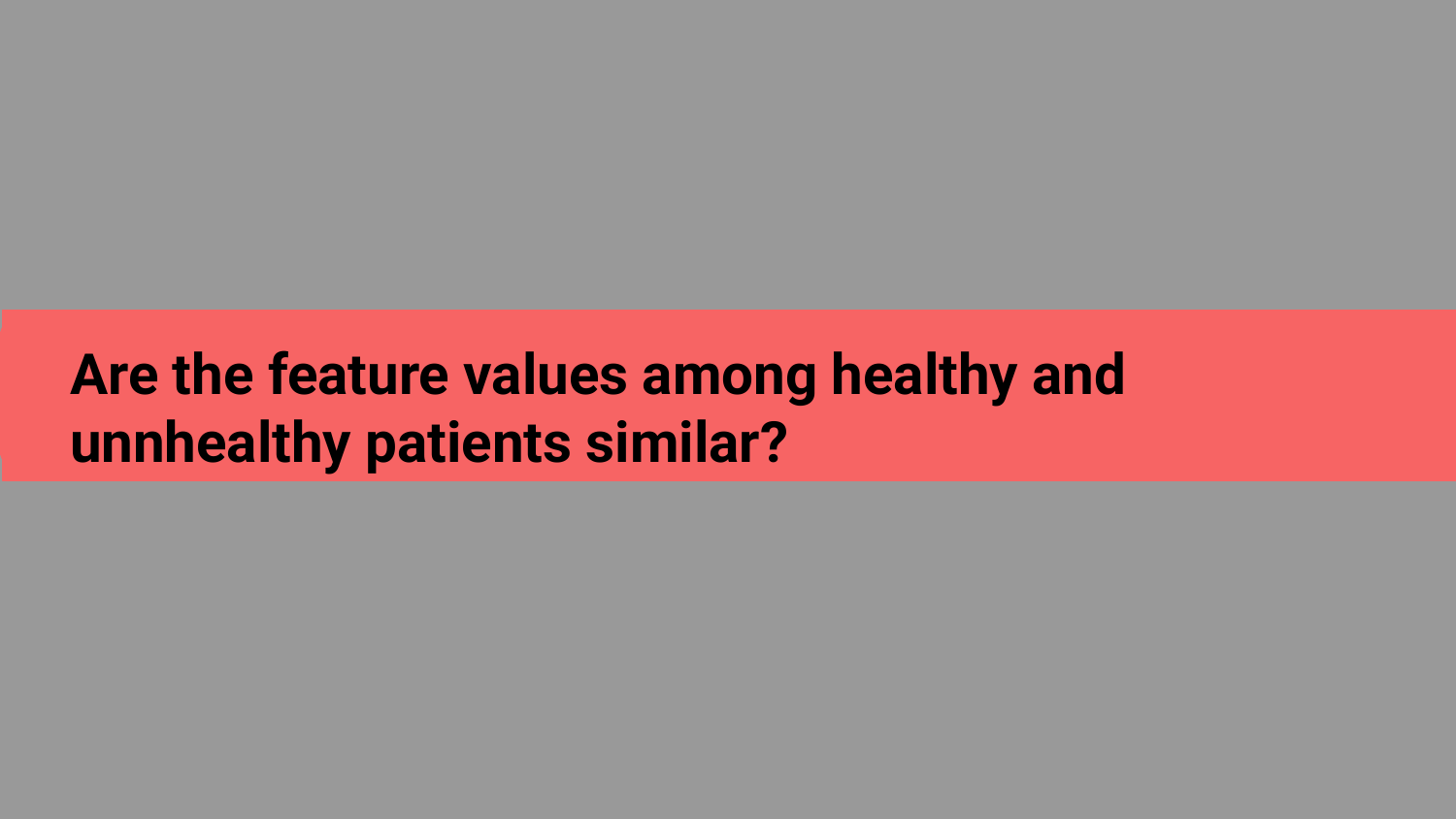

# Are the feature values among healthy and unnhealthy patients similar?